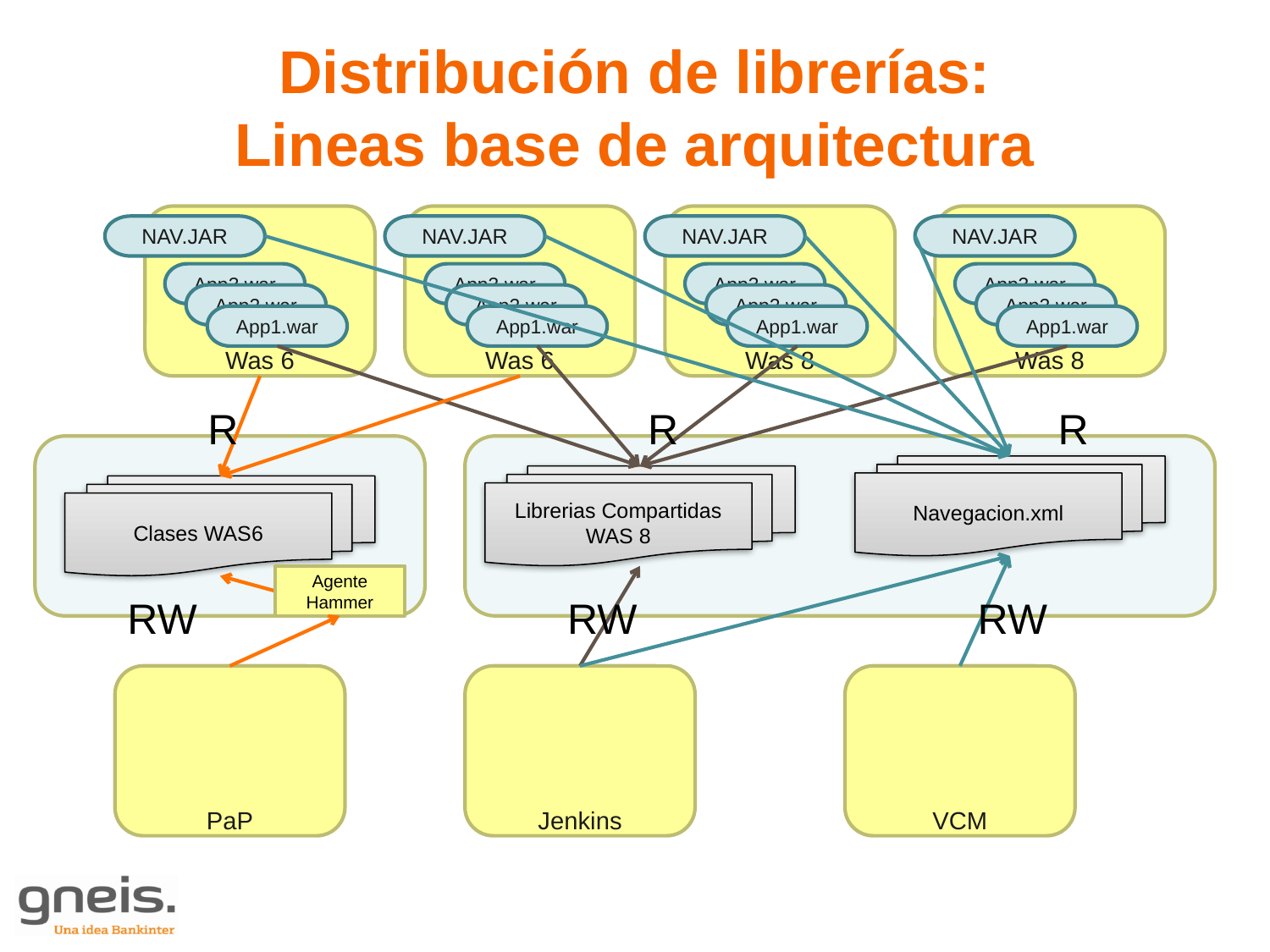

# Distribución de librerías: Lineas base de arquitectura
Distribución de librerías

Was 6

Was 6

Was 8

Was 8
NAV.JAR
NAV.JAR
NAV.JAR
NAV.JAR
App3.war
App3.war
App3.war
App3.war
App2.war
App2.war
App2.war
App2.war
App1.war
App1.war
App1.war
App1.war
R
R
R

Navegacion.xml
Librerias Compartidas
WAS 8
Clases WAS6
Agente Hammer
RW
RW
RW

PaP

Jenkins

VCM